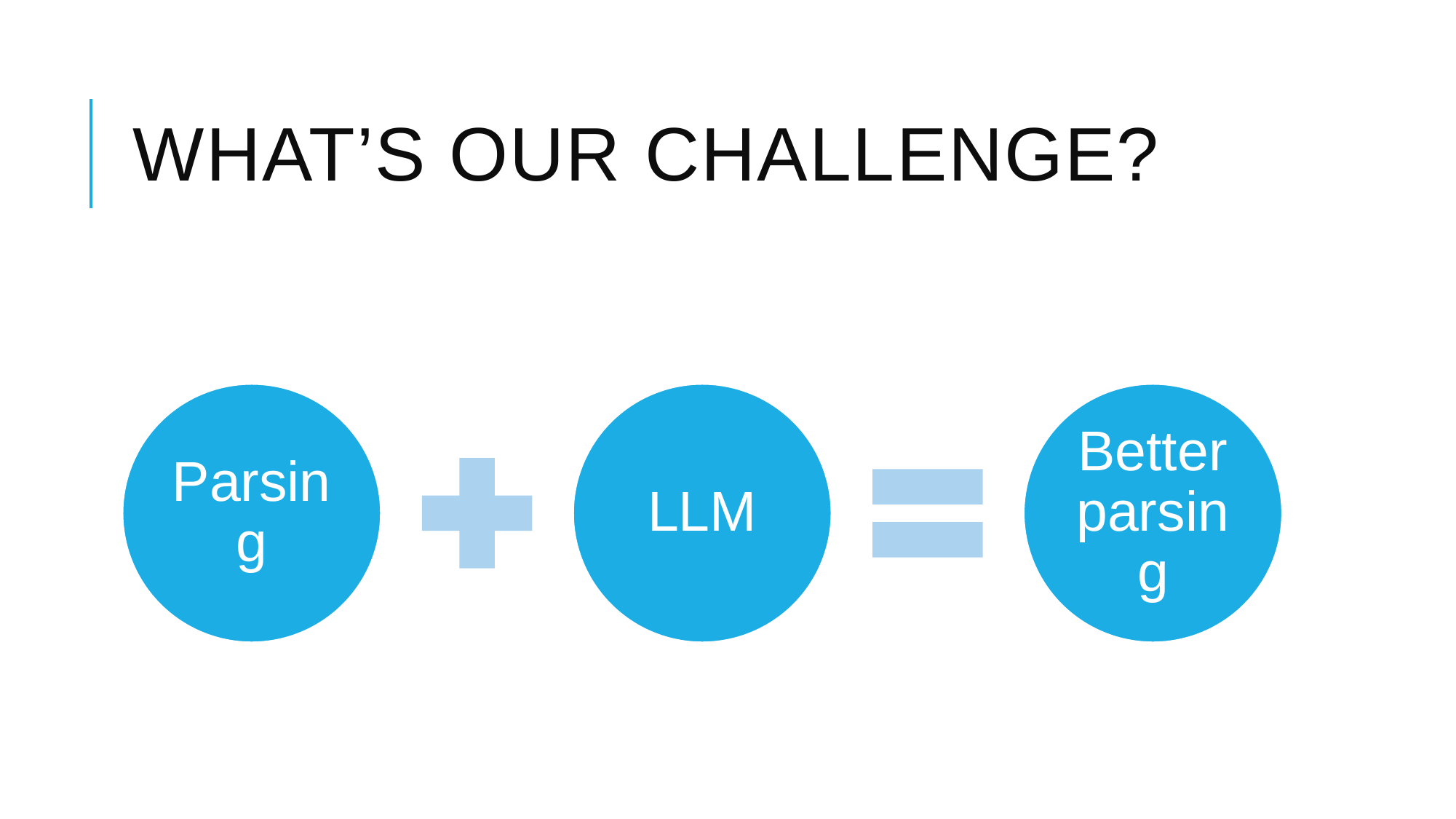

# What’s our CHALLENGE?
Parsing

LLM

Better parsing